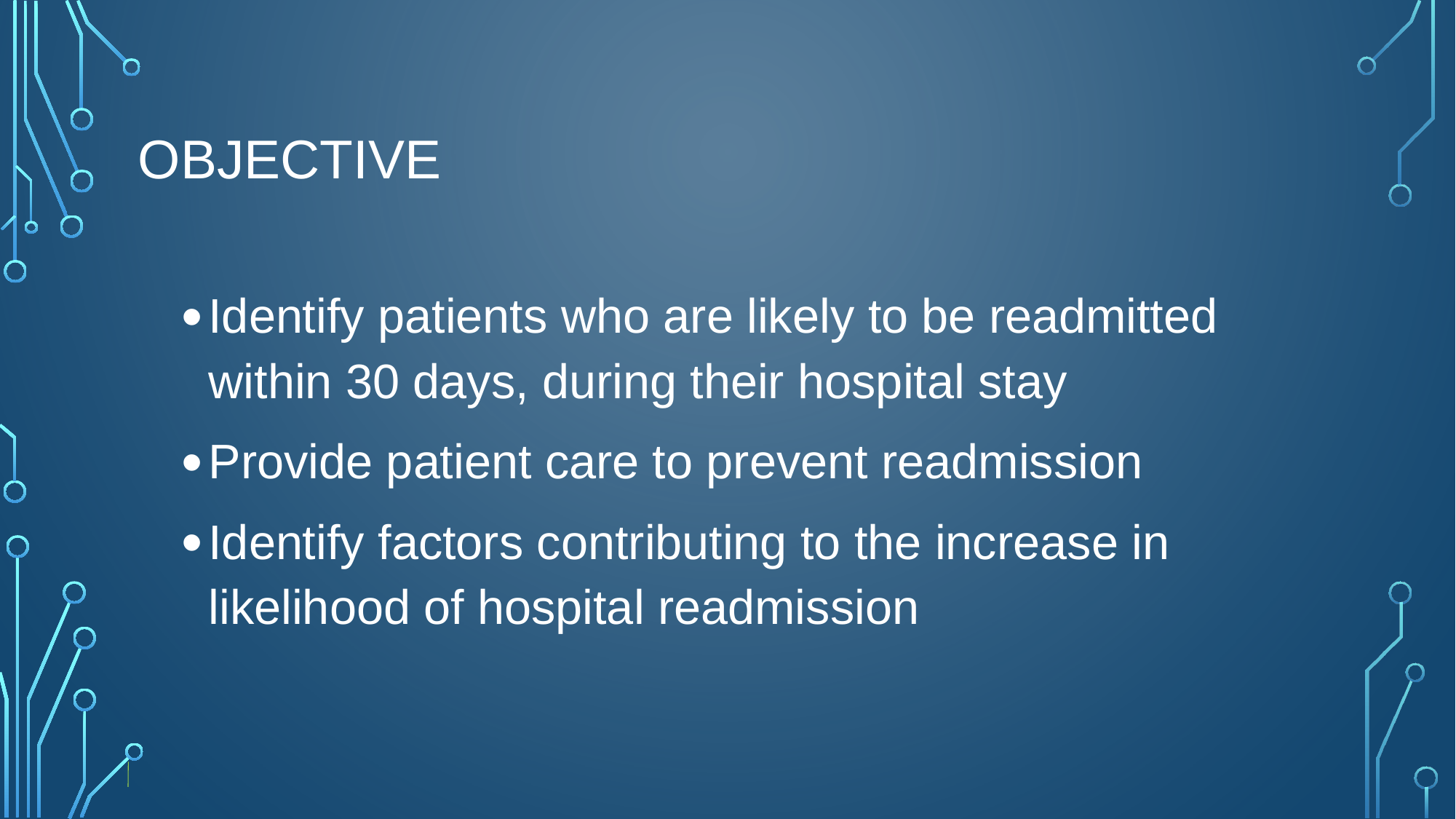

# objective

Identify patients who are likely to be readmitted within 30 days, during their hospital stay
Provide patient care to prevent readmission
Identify factors contributing to the increase in likelihood of hospital readmission